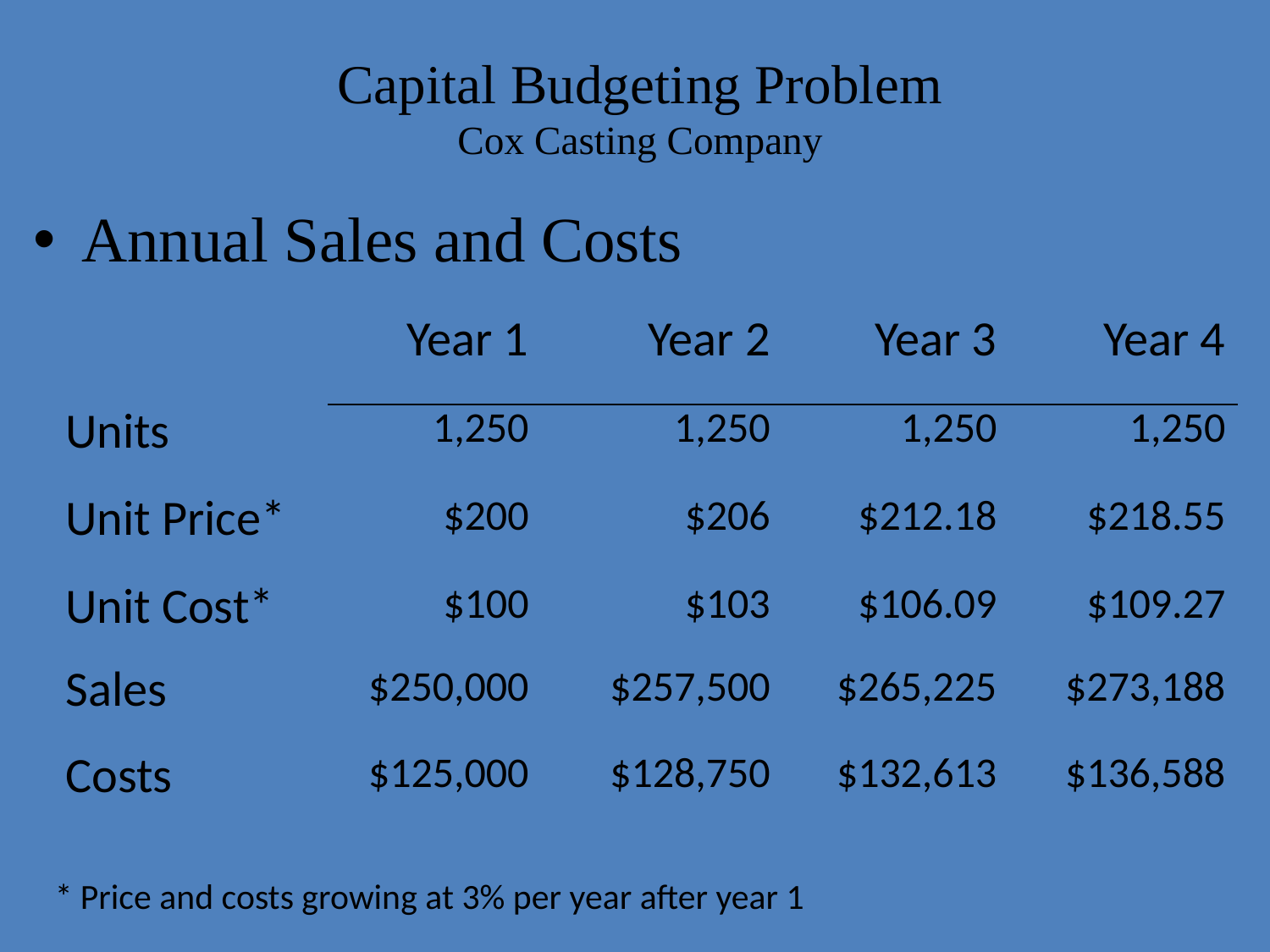

# Capital Budgeting Problem Cox Casting Company
Annual Sales and Costs
|  | Year 1 | Year 2 | Year 3 | Year 4 |
| --- | --- | --- | --- | --- |
| Units | 1,250 | 1,250 | 1,250 | 1,250 |
| Unit Price\* | $200 | $206 | $212.18 | $218.55 |
| Unit Cost\* | $100 | $103 | $106.09 | $109.27 |
| Sales | $250,000 | $257,500 | $265,225 | $273,188 |
| Costs | $125,000 | $128,750 | $132,613 | $136,588 |
* Price and costs growing at 3% per year after year 1